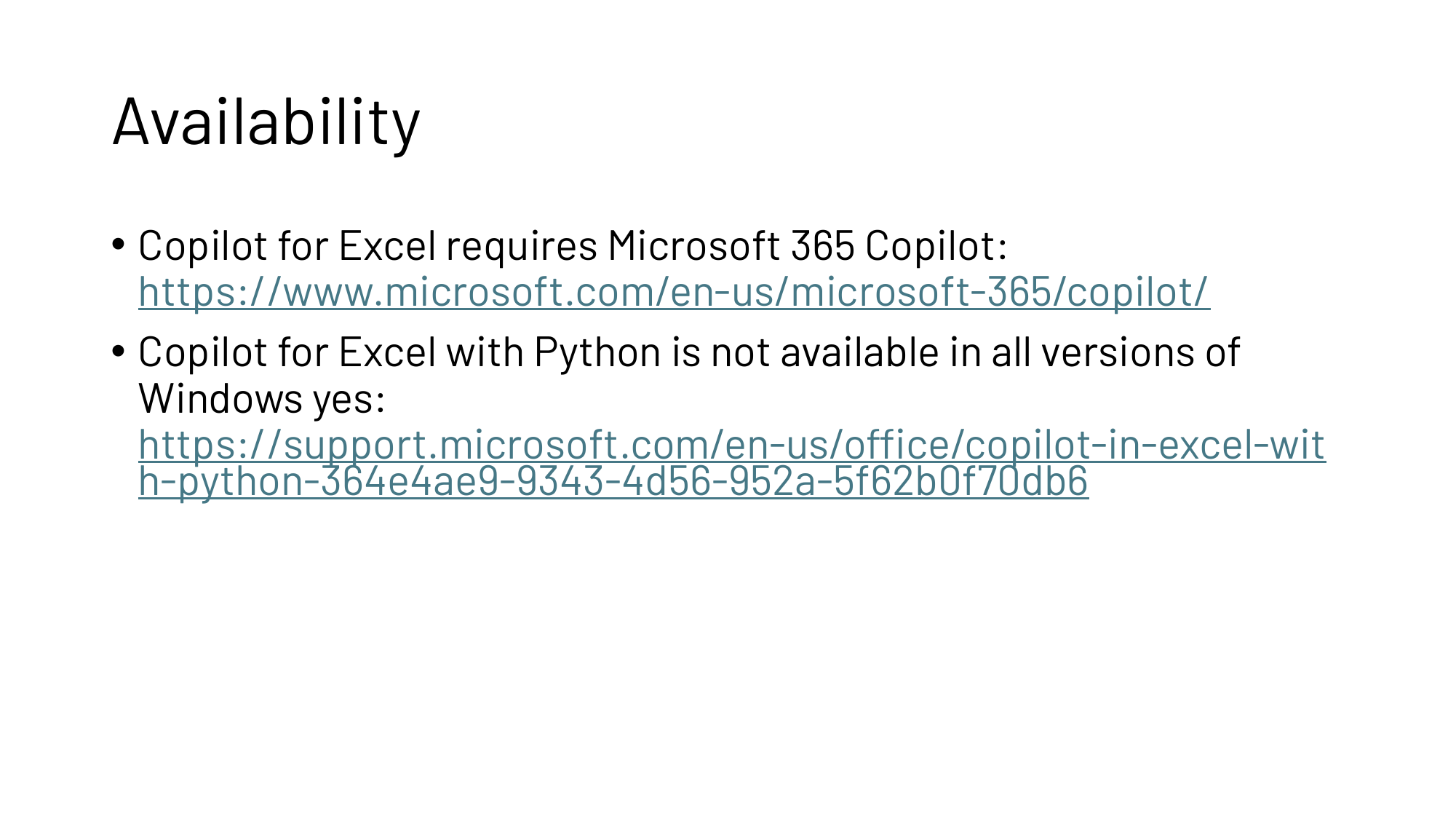

# Availability
Copilot for Excel requires Microsoft 365 Copilot: https://www.microsoft.com/en-us/microsoft-365/copilot/
Copilot for Excel with Python is not available in all versions of Windows yes: https://support.microsoft.com/en-us/office/copilot-in-excel-with-python-364e4ae9-9343-4d56-952a-5f62b0f70db6